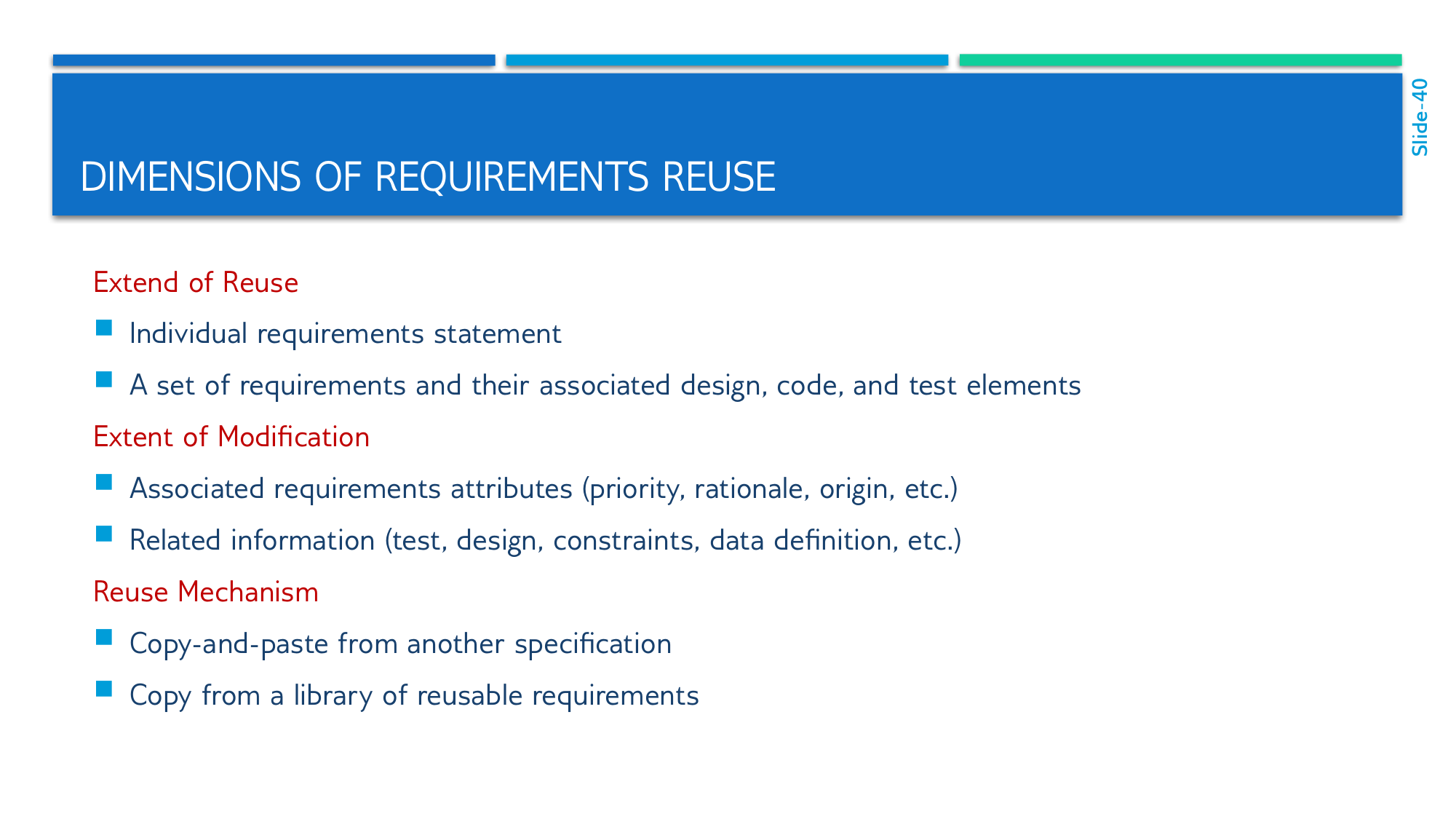

Slide-40
# Dimensions of requirements reuse
Extend of Reuse
Individual requirements statement
A set of requirements and their associated design, code, and test elements
Extent of Modification
Associated requirements attributes (priority, rationale, origin, etc.)
Related information (test, design, constraints, data definition, etc.)
Reuse Mechanism
Copy-and-paste from another specification
Copy from a library of reusable requirements